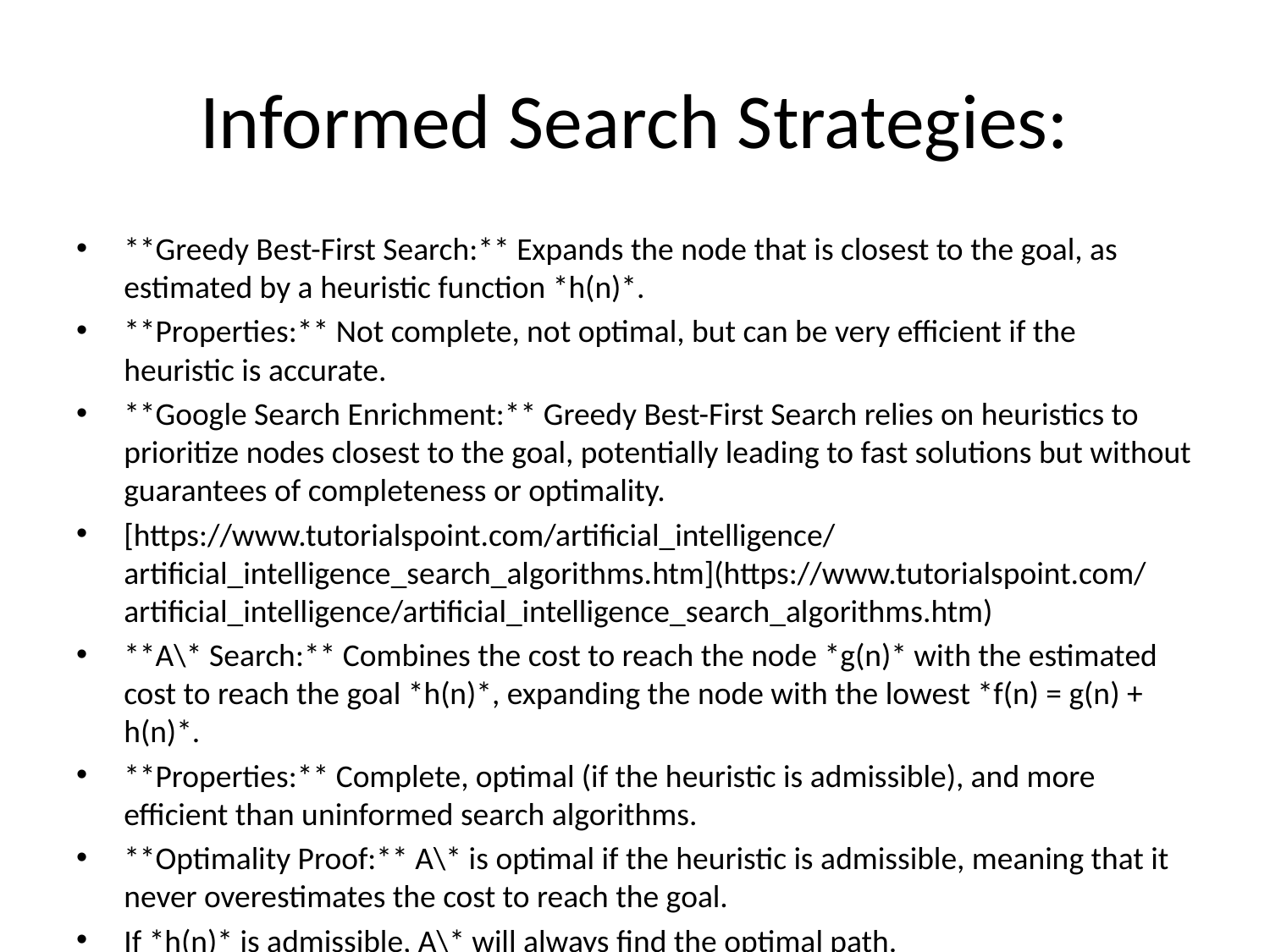

# Informed Search Strategies:
**Greedy Best-First Search:** Expands the node that is closest to the goal, as estimated by a heuristic function *h(n)*.
**Properties:** Not complete, not optimal, but can be very efficient if the heuristic is accurate.
**Google Search Enrichment:** Greedy Best-First Search relies on heuristics to prioritize nodes closest to the goal, potentially leading to fast solutions but without guarantees of completeness or optimality.
[https://www.tutorialspoint.com/artificial_intelligence/artificial_intelligence_search_algorithms.htm](https://www.tutorialspoint.com/artificial_intelligence/artificial_intelligence_search_algorithms.htm)
**A\* Search:** Combines the cost to reach the node *g(n)* with the estimated cost to reach the goal *h(n)*, expanding the node with the lowest *f(n) = g(n) + h(n)*.
**Properties:** Complete, optimal (if the heuristic is admissible), and more efficient than uninformed search algorithms.
**Optimality Proof:** A\* is optimal if the heuristic is admissible, meaning that it never overestimates the cost to reach the goal.
If *h(n)* is admissible, A\* will always find the optimal path.